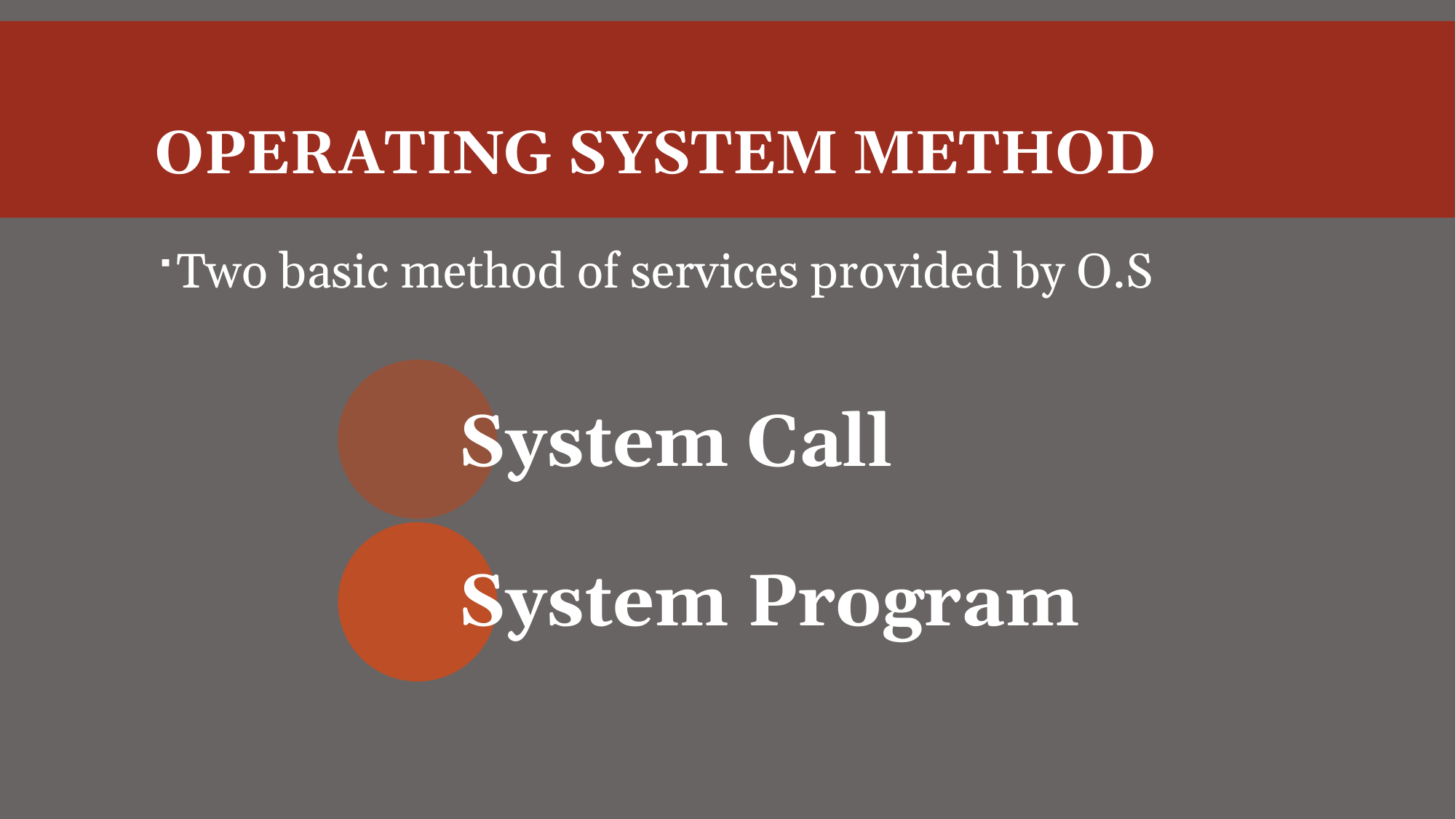

# Operating system Method
Two basic method of services provided by O.S

System Call
System Program
2